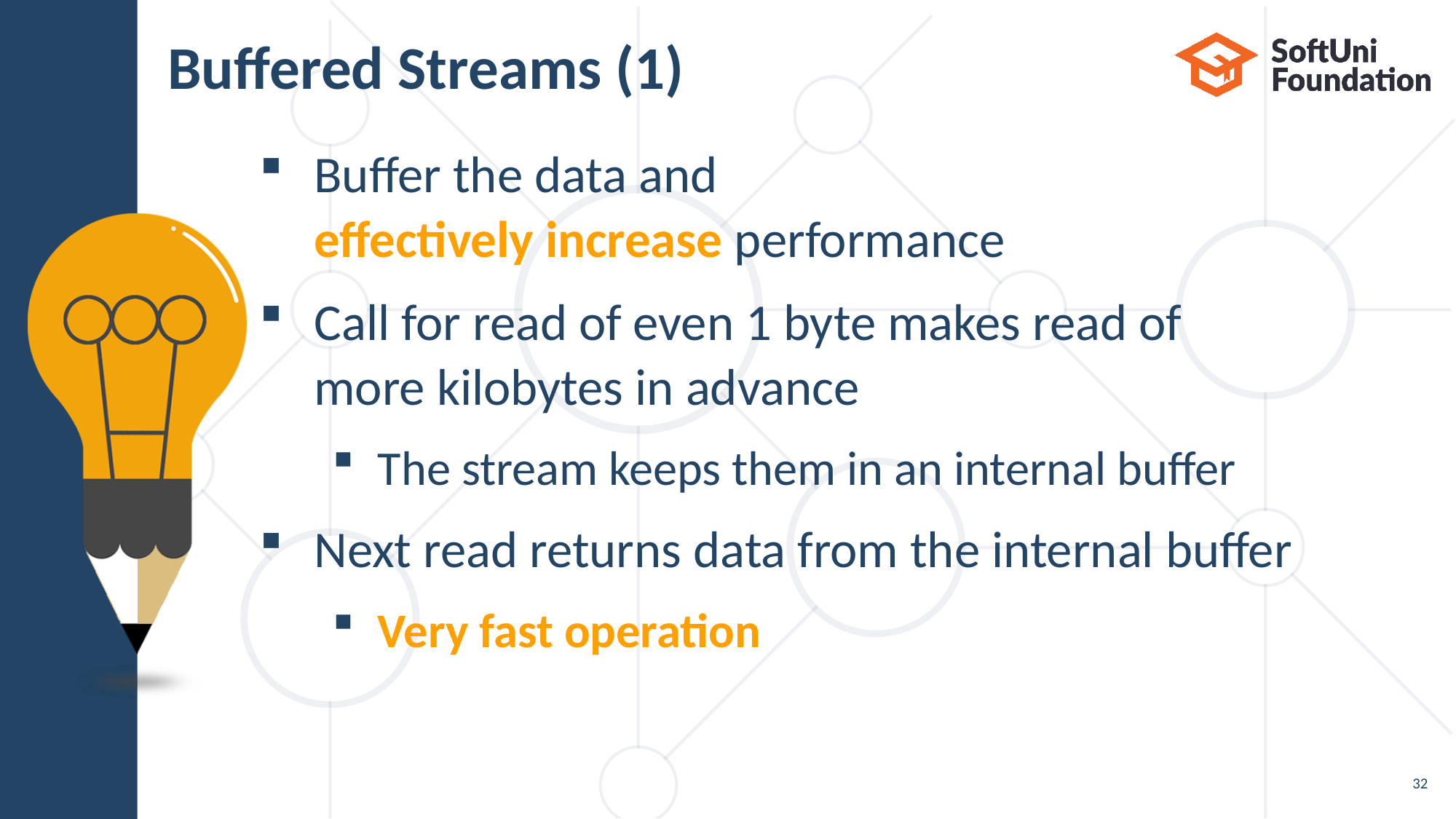

# Buffered Streams (1)
Buffer the data and
effectively increase performance
Call for read of even 1 byte makes read of
more kilobytes in advance
The stream keeps them in an internal buffer
Next read returns data from the internal buffer
Very fast operation
32